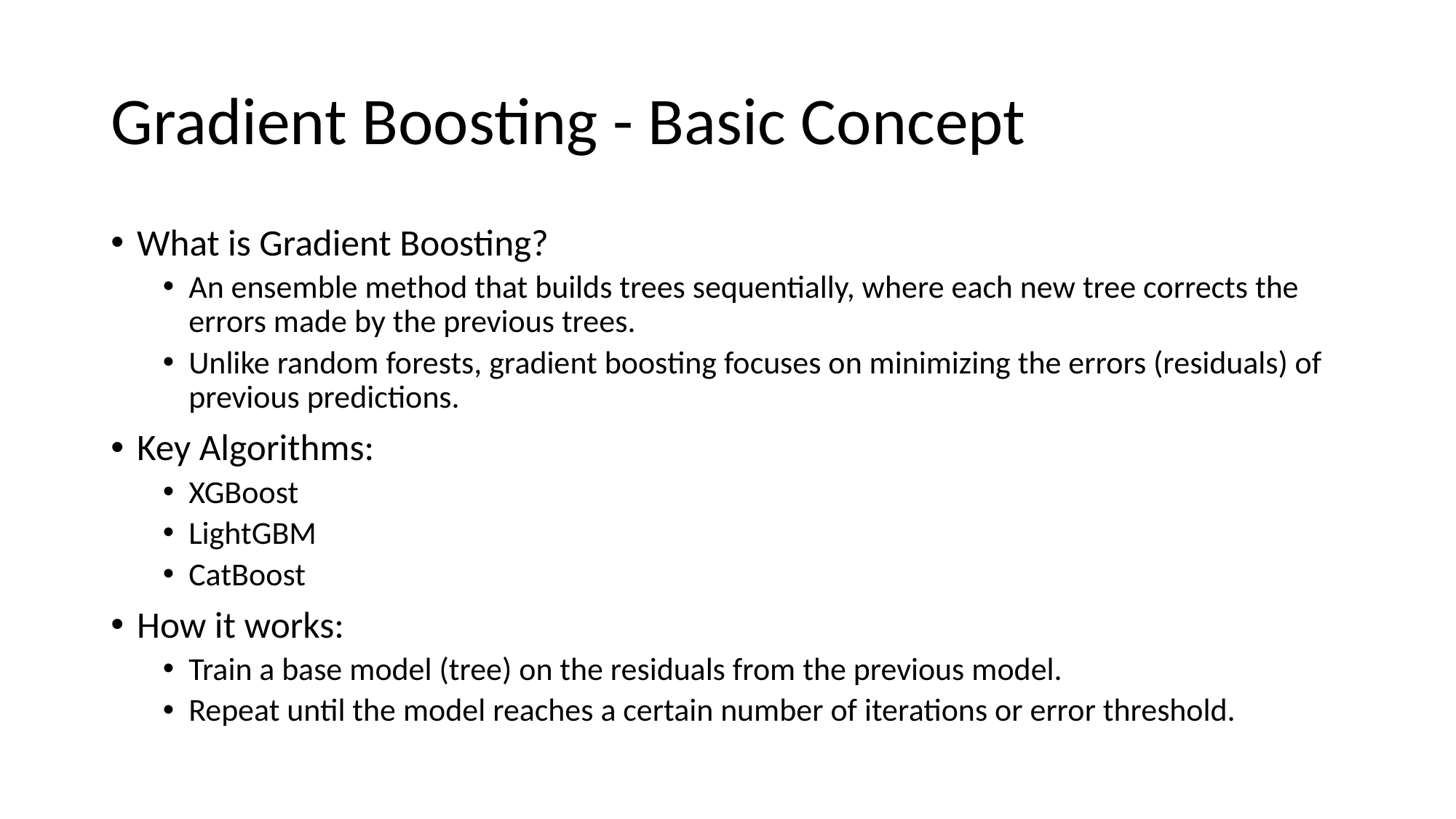

# Gradient Boosting - Basic Concept
What is Gradient Boosting?
An ensemble method that builds trees sequentially, where each new tree corrects the errors made by the previous trees.
Unlike random forests, gradient boosting focuses on minimizing the errors (residuals) of previous predictions.
Key Algorithms:
XGBoost
LightGBM
CatBoost
How it works:
Train a base model (tree) on the residuals from the previous model.
Repeat until the model reaches a certain number of iterations or error threshold.